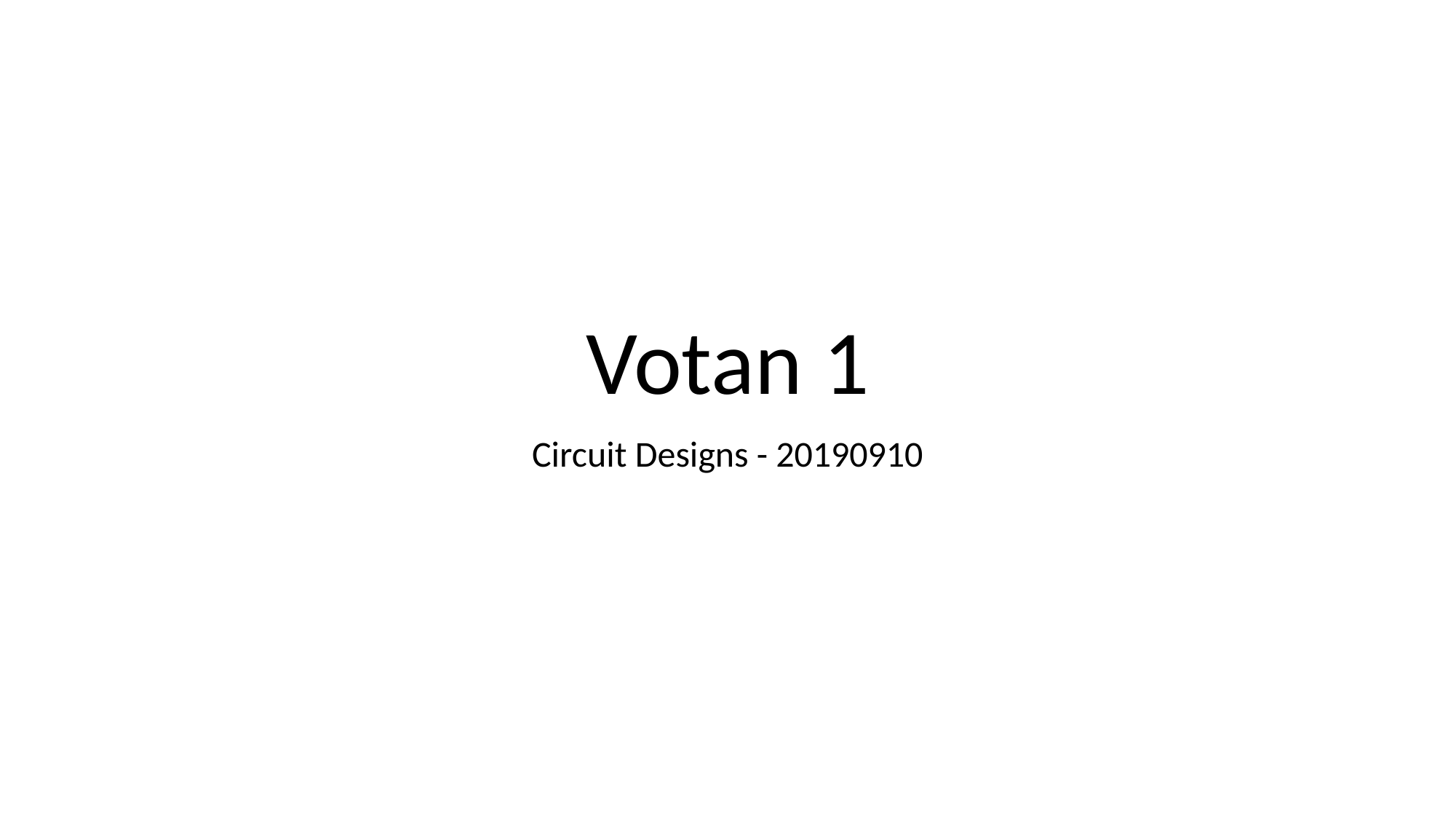

# Votan 1
Circuit Designs - 20190910